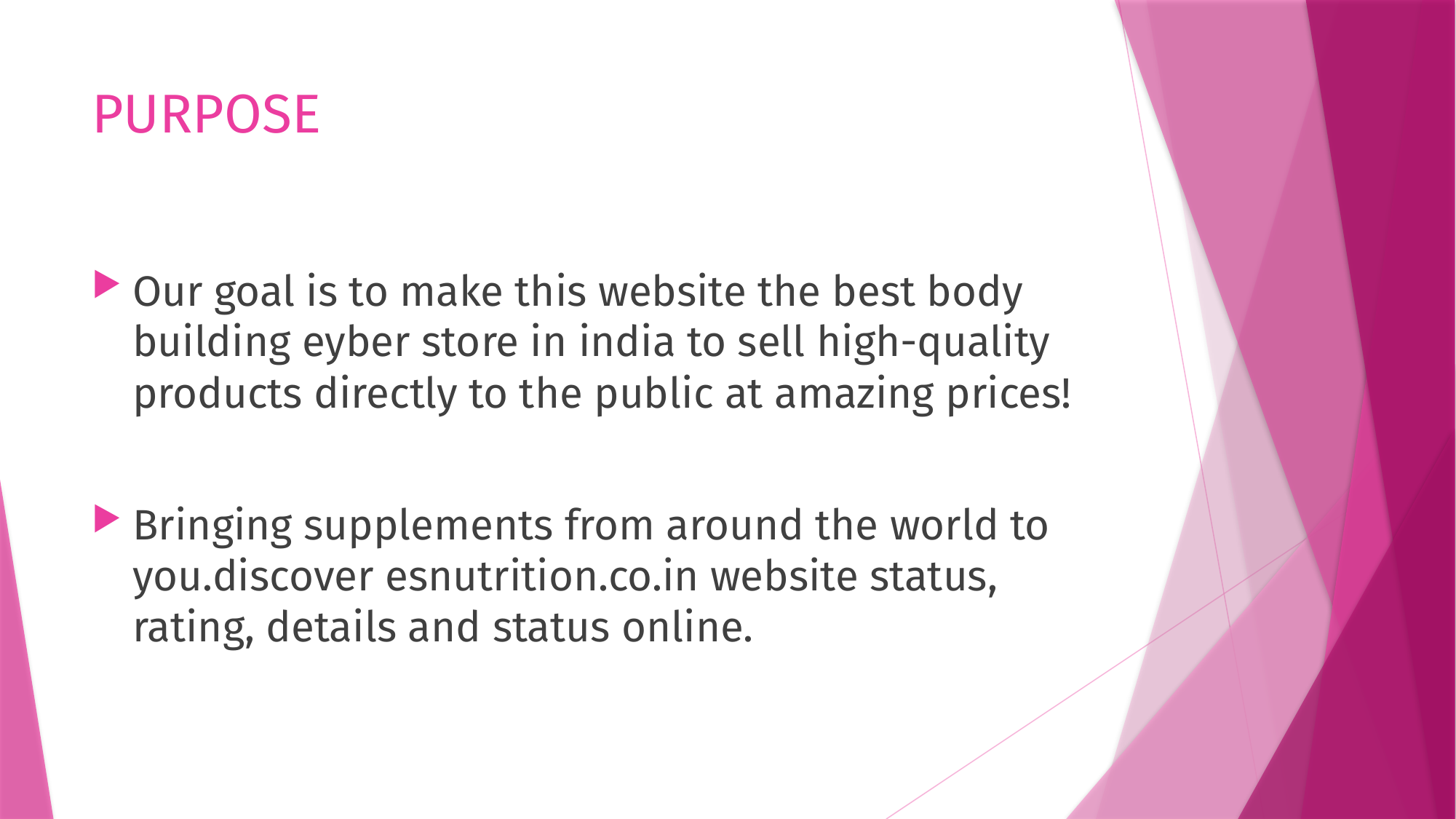

# PURPOSE
Our goal is to make this website the best body building eyber store in india to sell high-quality products directly to the public at amazing prices!

Bringing supplements from around the world to you.discover esnutrition.co.in website status, rating, details and status online.